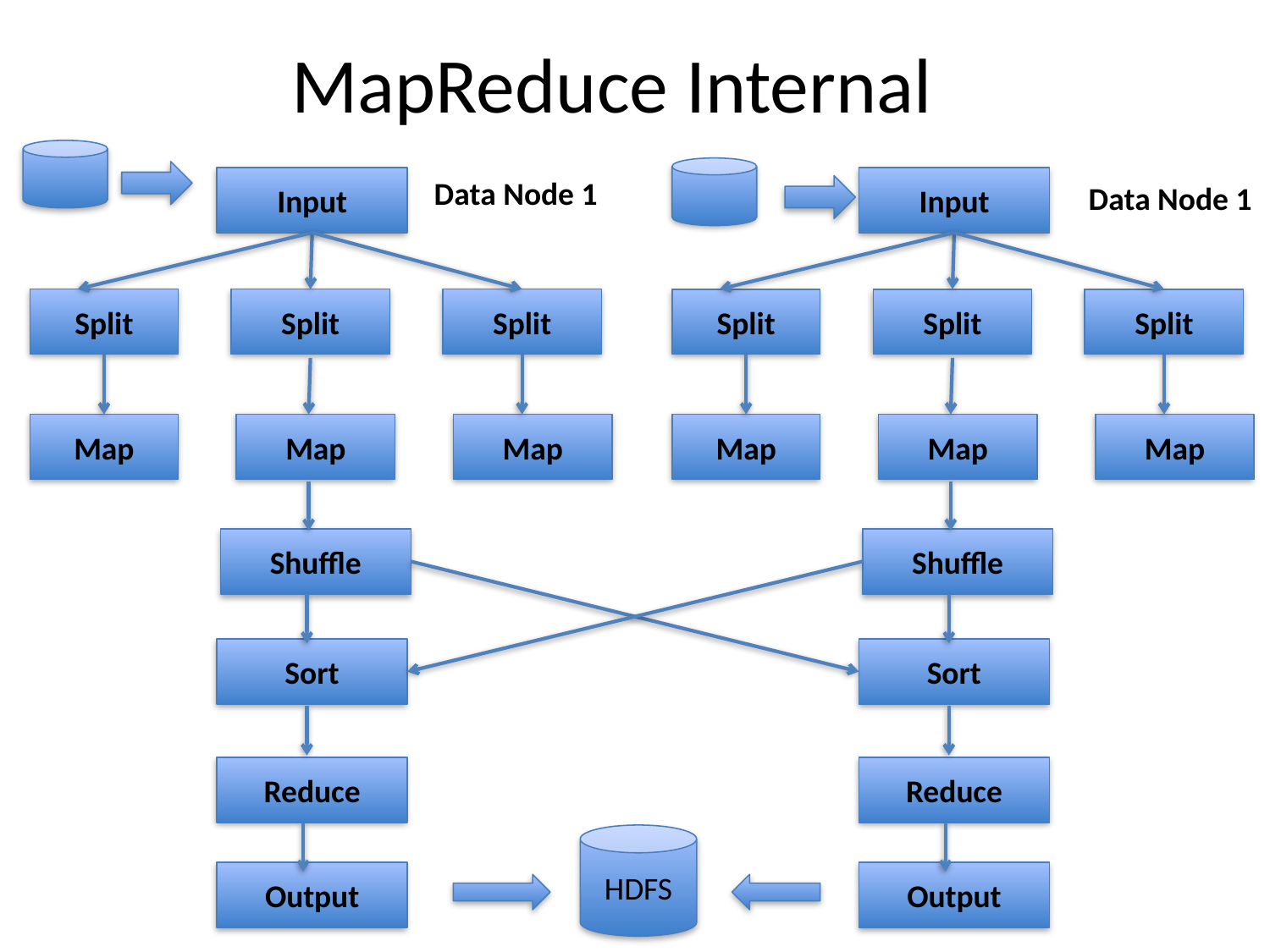

# MapReduce Internal

Input
Data Node 1
Input
Data Node 1

Split
Split
Split
Split
Split
Split
Map
Map
Map
Map
Map
Map
Shuffle
Shuffle
Sort
Sort
Reduce
Reduce
HDFS
Output
Output